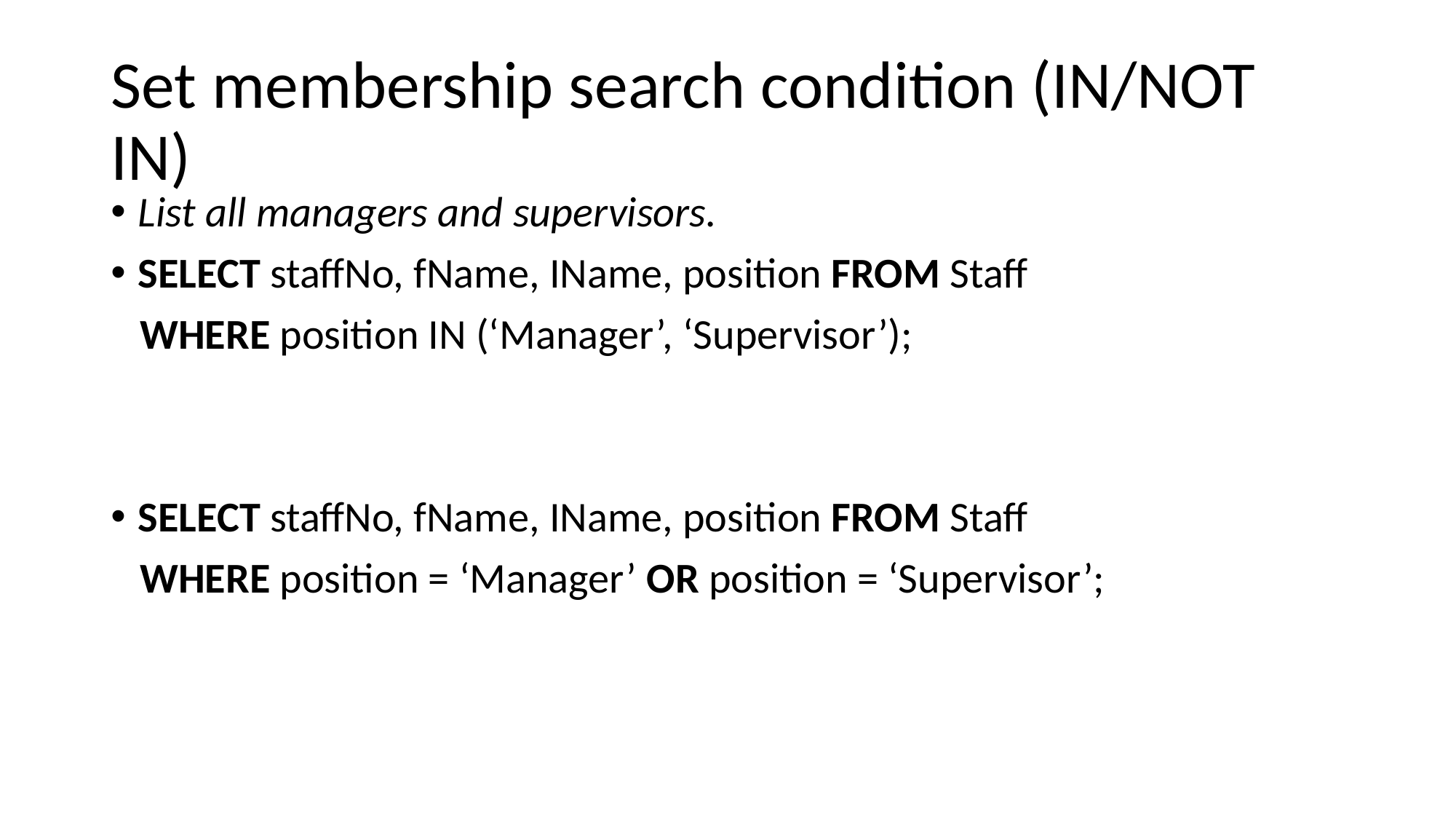

# Set membership search condition (IN/NOT IN)
List all managers and supervisors.
SELECT staffNo, fName, IName, position FROM Staff
   WHERE position IN (‘Manager’, ‘Supervisor’);

SELECT staffNo, fName, IName, position FROM Staff
   WHERE position = ‘Manager’ OR position = ‘Supervisor’;